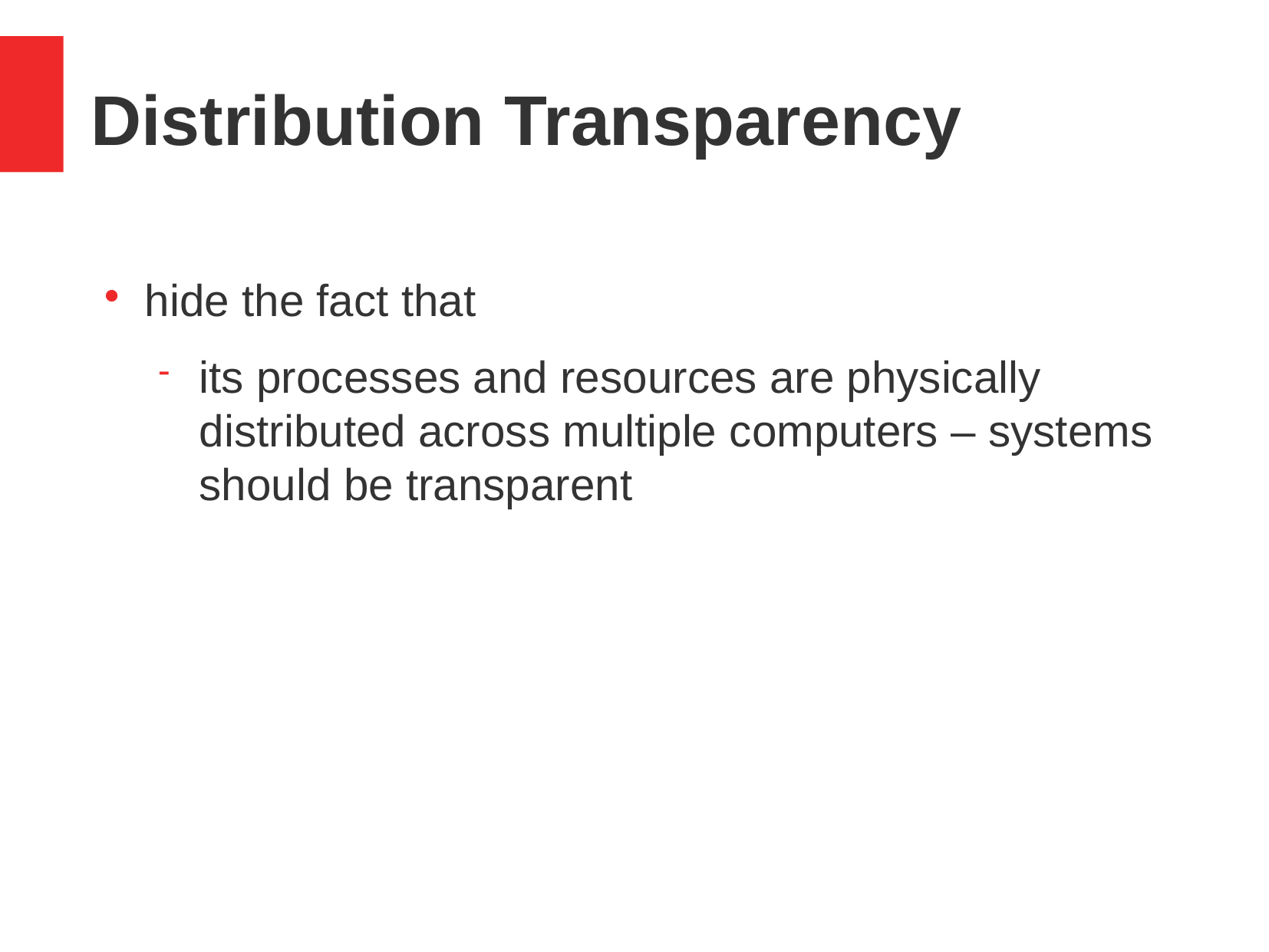

Distribution Transparency
hide the fact that
its processes and resources are physically distributed across multiple computers – systems should be transparent